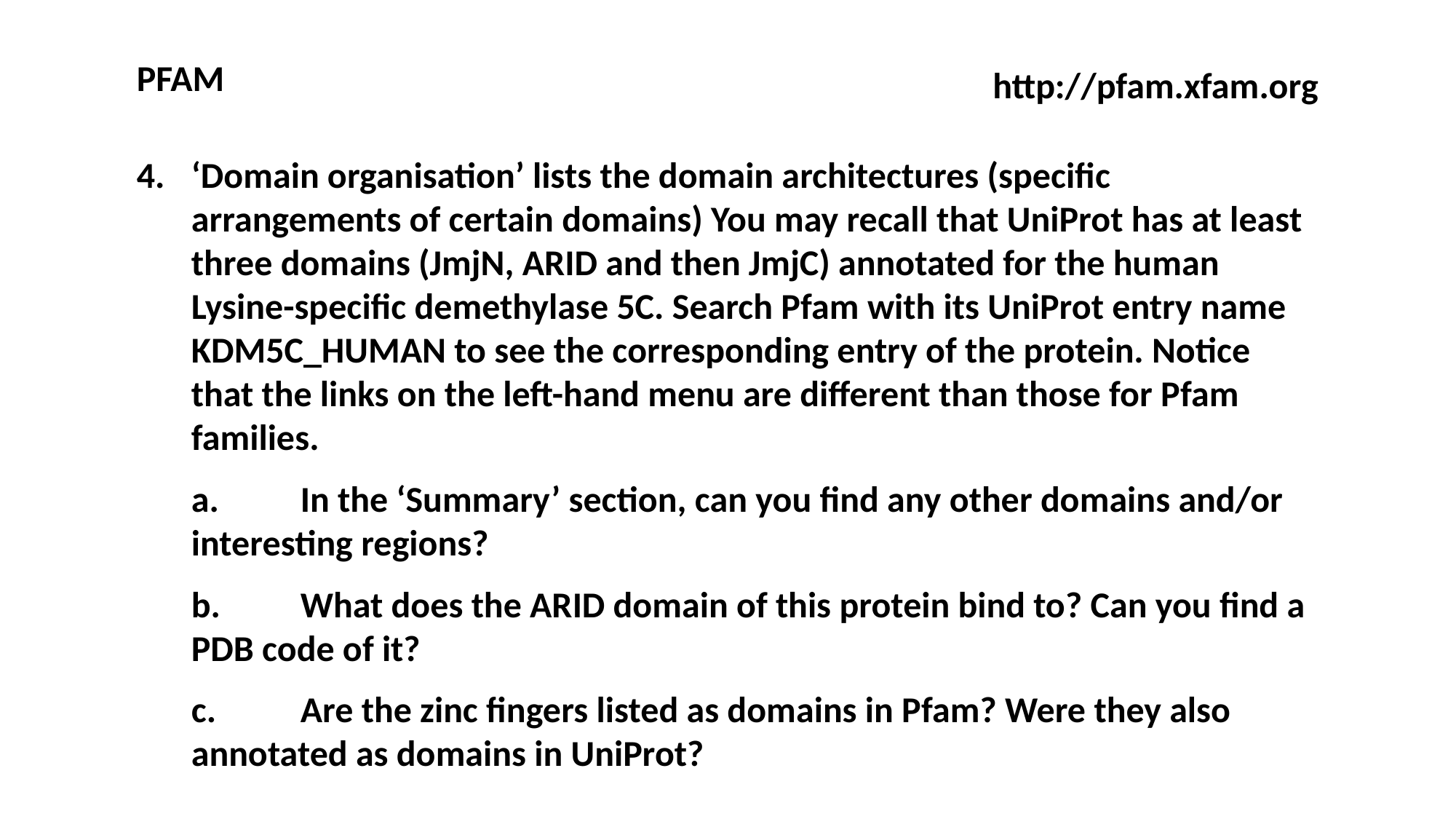

PFAM
http://pfam.xfam.org
‘Domain organisation’ lists the domain architectures (specific arrangements of certain domains) You may recall that UniProt has at least three domains (JmjN, ARID and then JmjC) annotated for the human Lysine-specific demethylase 5C. Search Pfam with its UniProt entry name KDM5C_HUMAN to see the corresponding entry of the protein. Notice that the links on the left-hand menu are different than those for Pfam families.
a.	In the ‘Summary’ section, can you find any other domains and/or interesting regions?
b.	What does the ARID domain of this protein bind to? Can you find a PDB code of it?
c.	Are the zinc fingers listed as domains in Pfam? Were they also annotated as domains in UniProt?